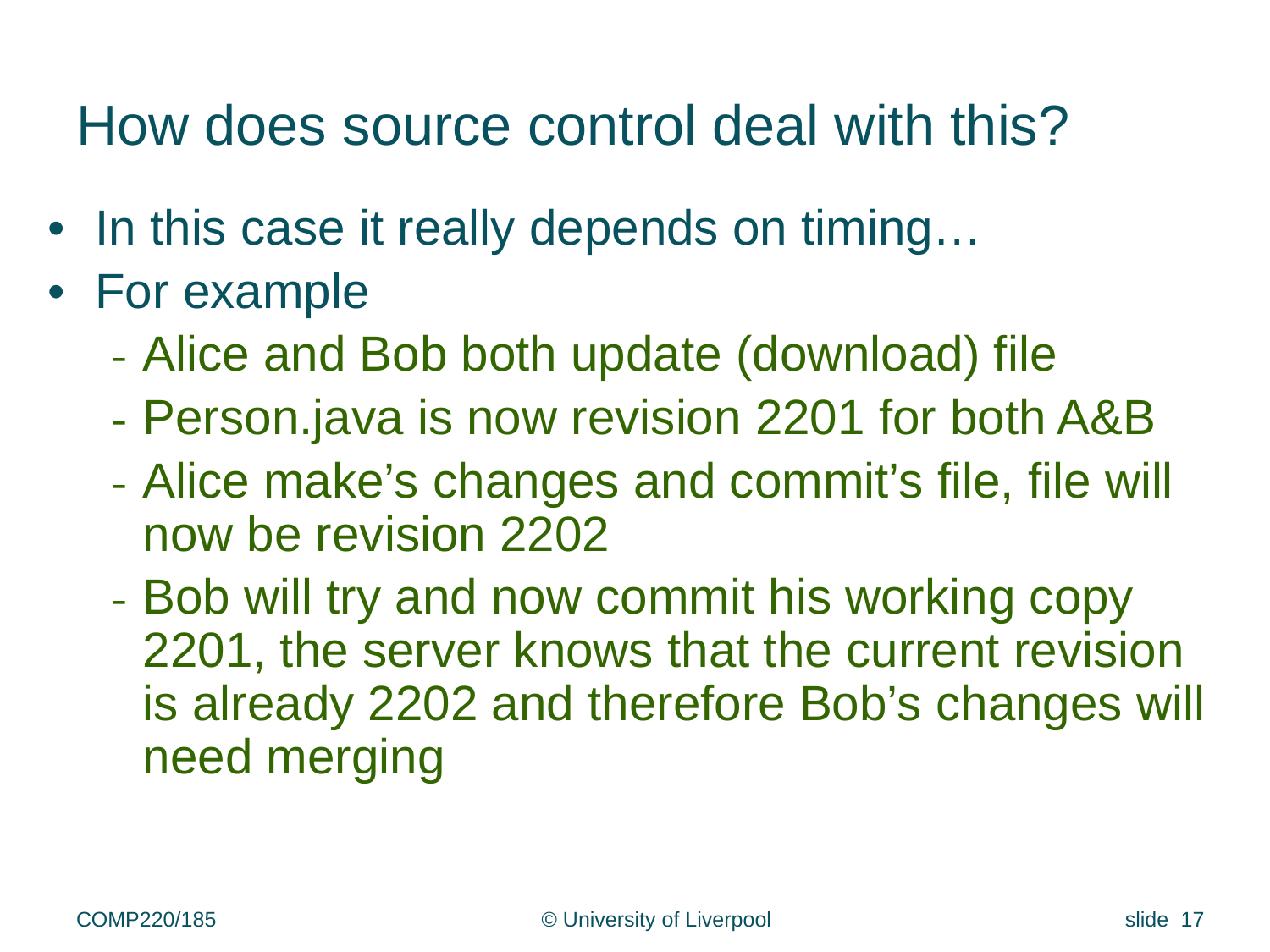

# How does source control deal with this?
In this case it really depends on timing…
For example
Alice and Bob both update (download) file
Person.java is now revision 2201 for both A&B
Alice make’s changes and commit’s file, file will now be revision 2202
Bob will try and now commit his working copy 2201, the server knows that the current revision is already 2202 and therefore Bob’s changes will need merging
COMP220/185
© University of Liverpool
slide  17